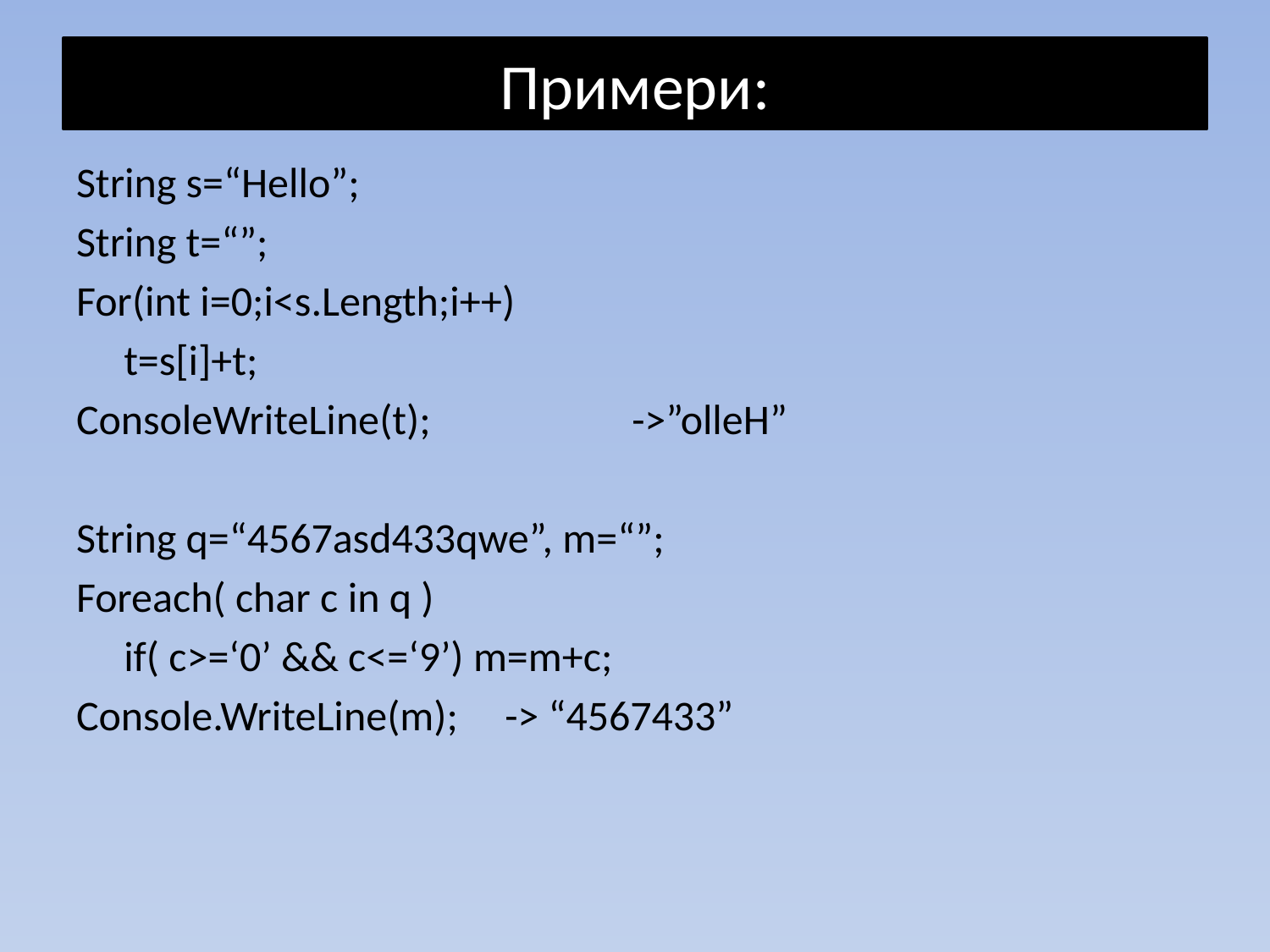

# Примери:
String s=“Hello”;
String t=“”;
For(int i=0;i<s.Length;i++)
	t=s[i]+t;
ConsoleWriteLine(t);		->”olleH”

String q=“4567asd433qwe”, m=“”;
Foreach( char c in q )
	if( c>=‘0’ && c<=‘9’) m=m+c;
Console.WriteLine(m);	-> “4567433”